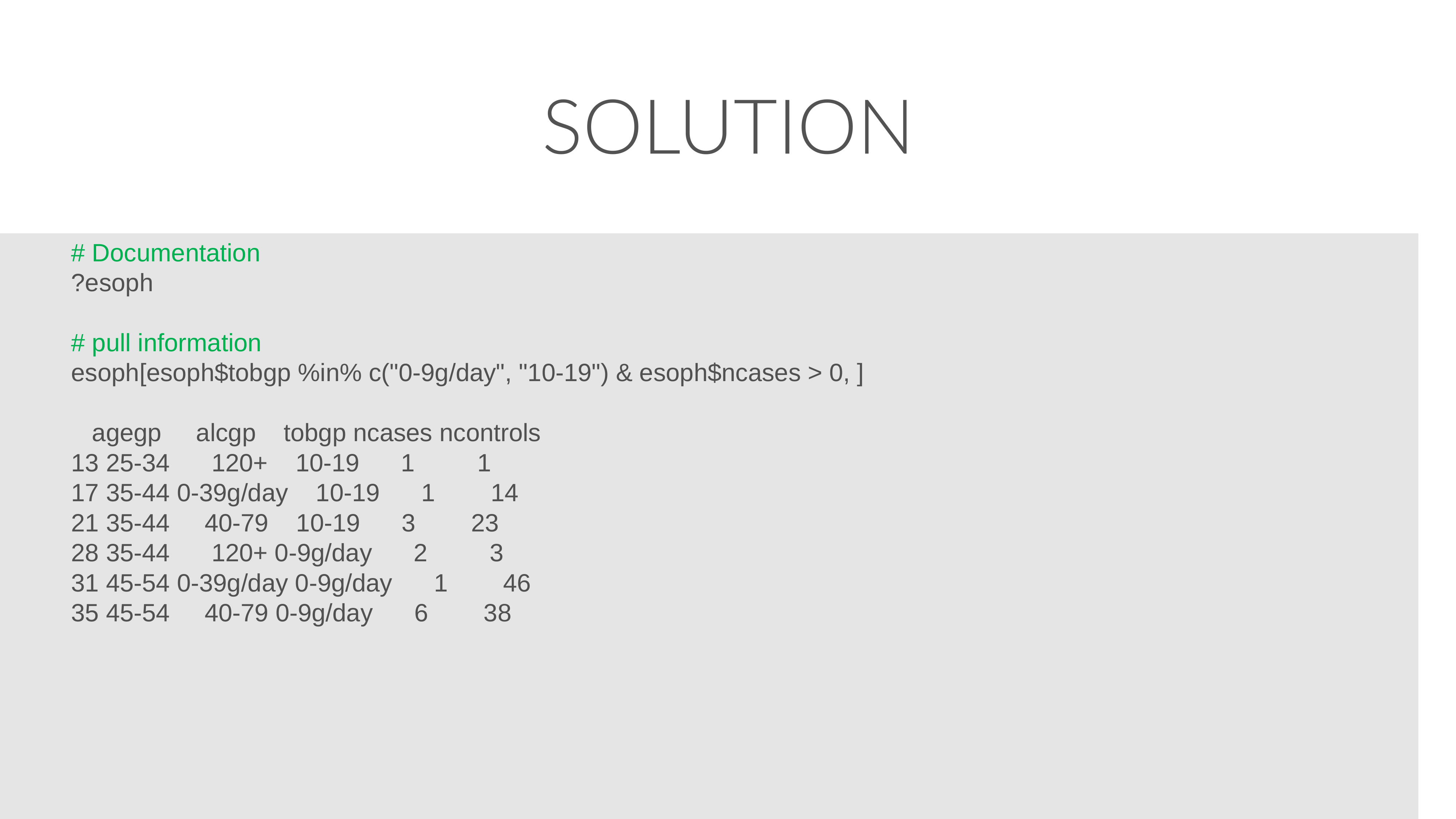

# Solution
# Documentation
?esoph

# pull information
esoph[esoph$tobgp %in% c("0-9g/day", "10-19") & esoph$ncases > 0, ]

   agegp     alcgp    tobgp ncases ncontrols
13 25-34      120+    10-19      1         1
17 35-44 0-39g/day    10-19      1        14
21 35-44     40-79    10-19      3        23
28 35-44      120+ 0-9g/day      2         3
31 45-54 0-39g/day 0-9g/day      1        46
35 45-54     40-79 0-9g/day      6        38